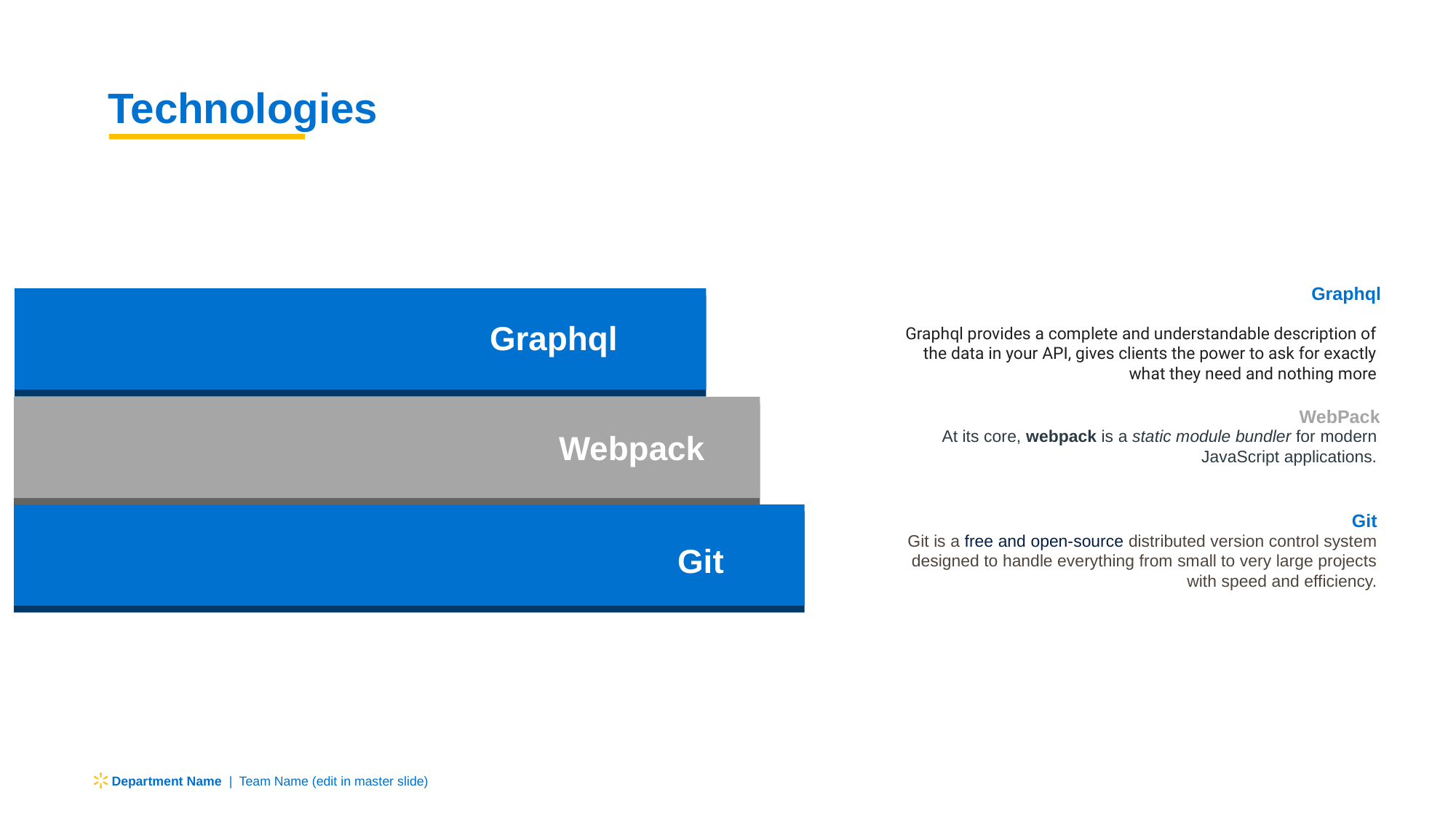

Technologies
Graphql

Graphql provides a complete and understandable description of the data in your API, gives clients the power to ask for exactly what they need and nothing more

Graphql

WebPack
At its core, webpack is a static module bundler for modern JavaScript applications.
Webpack

Git
Git is a free and open-source distributed version control system designed to handle everything from small to very large projects with speed and efficiency.
Git